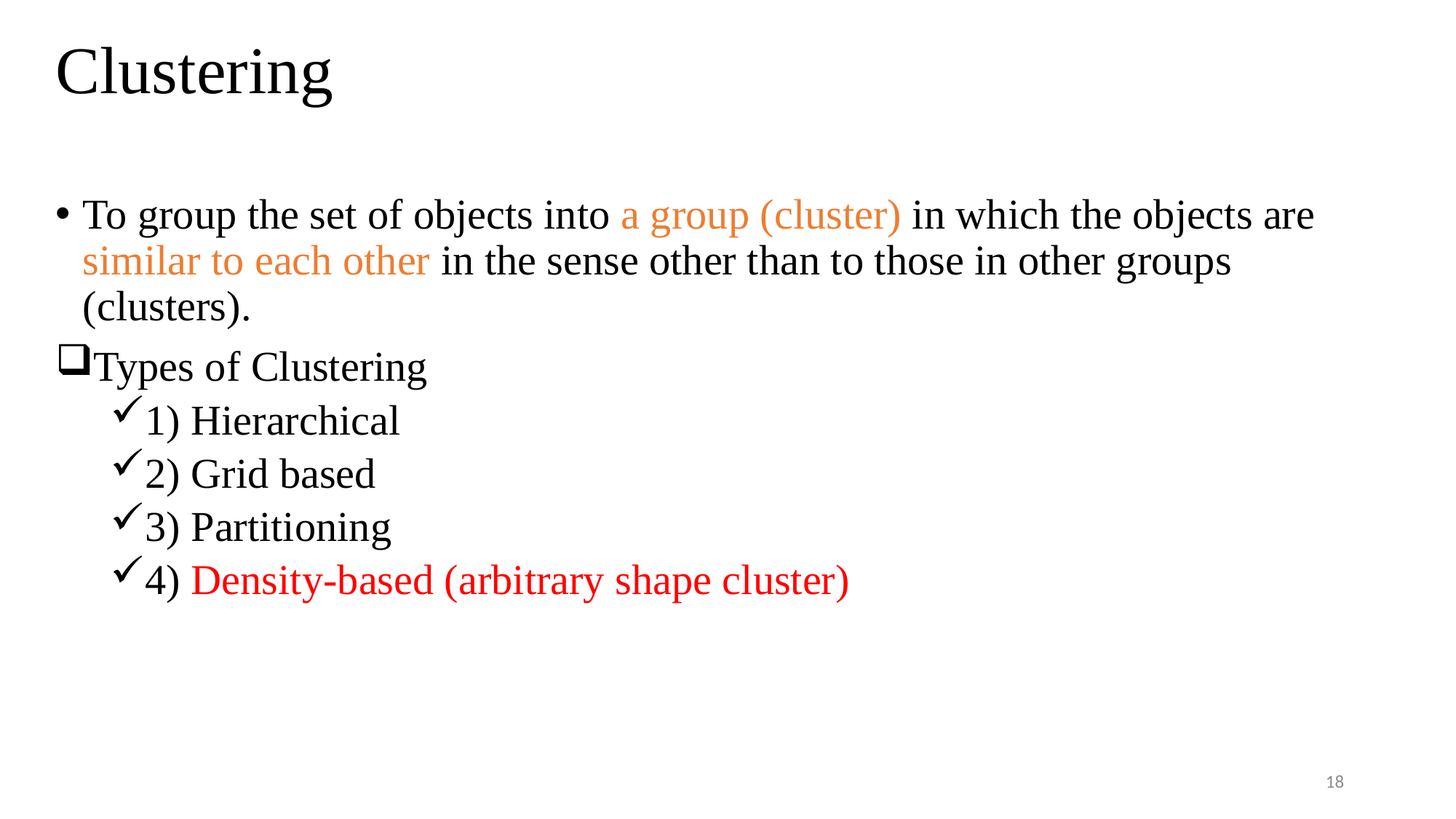

# Clustering
To group the set of objects into a group (cluster) in which the objects are similar to each other in the sense other than to those in other groups (clusters).
Types of Clustering
1) Hierarchical
2) Grid based
3) Partitioning
4) Density-based (arbitrary shape cluster)
18